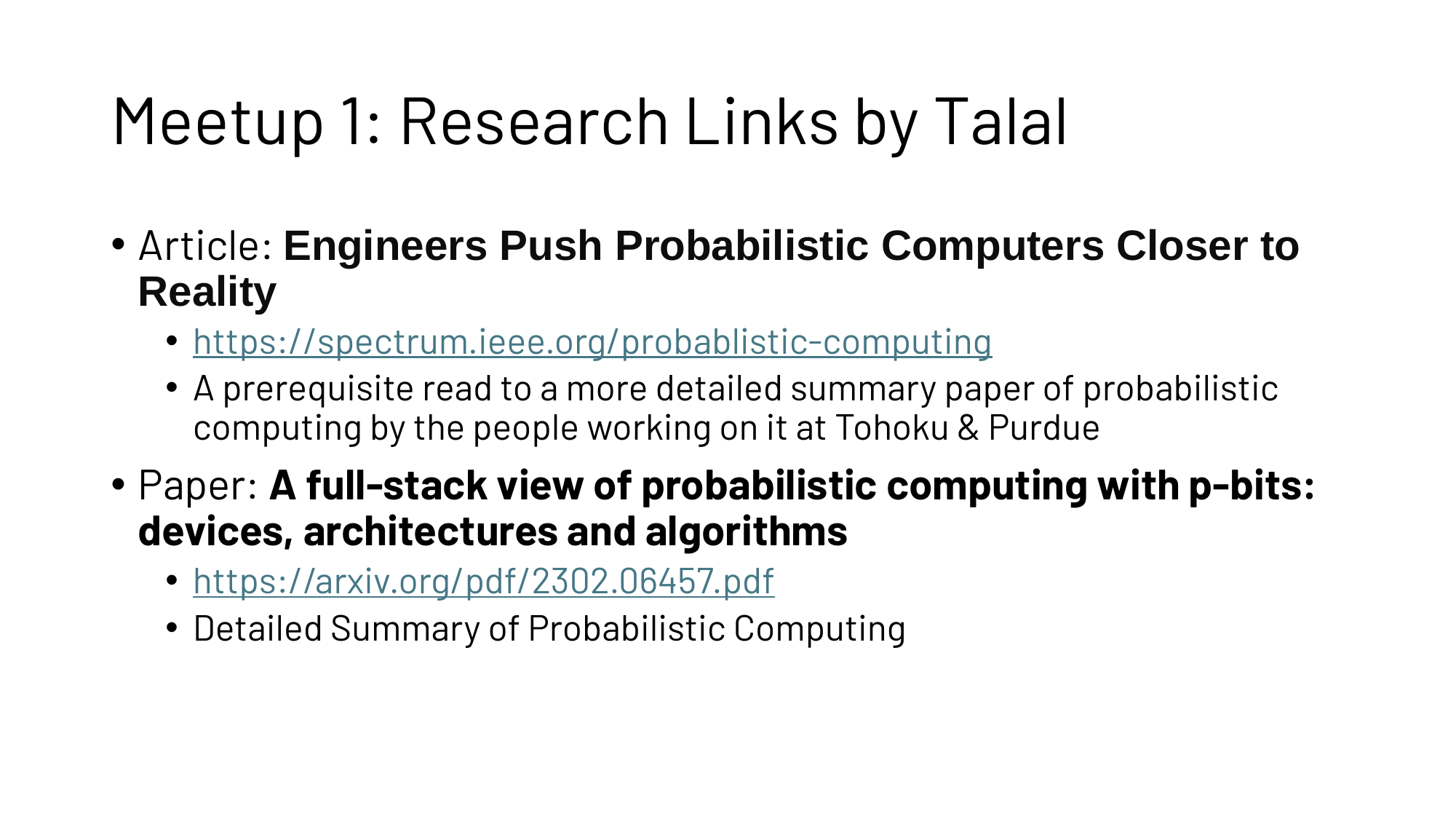

# Meetup 1: Research Links by Talal
Article: Engineers Push Probabilistic Computers Closer to Reality
https://spectrum.ieee.org/probablistic-computing
A prerequisite read to a more detailed summary paper of probabilistic computing by the people working on it at Tohoku & Purdue
Paper: A full-stack view of probabilistic computing with p-bits: devices, architectures and algorithms
https://arxiv.org/pdf/2302.06457.pdf
Detailed Summary of Probabilistic Computing